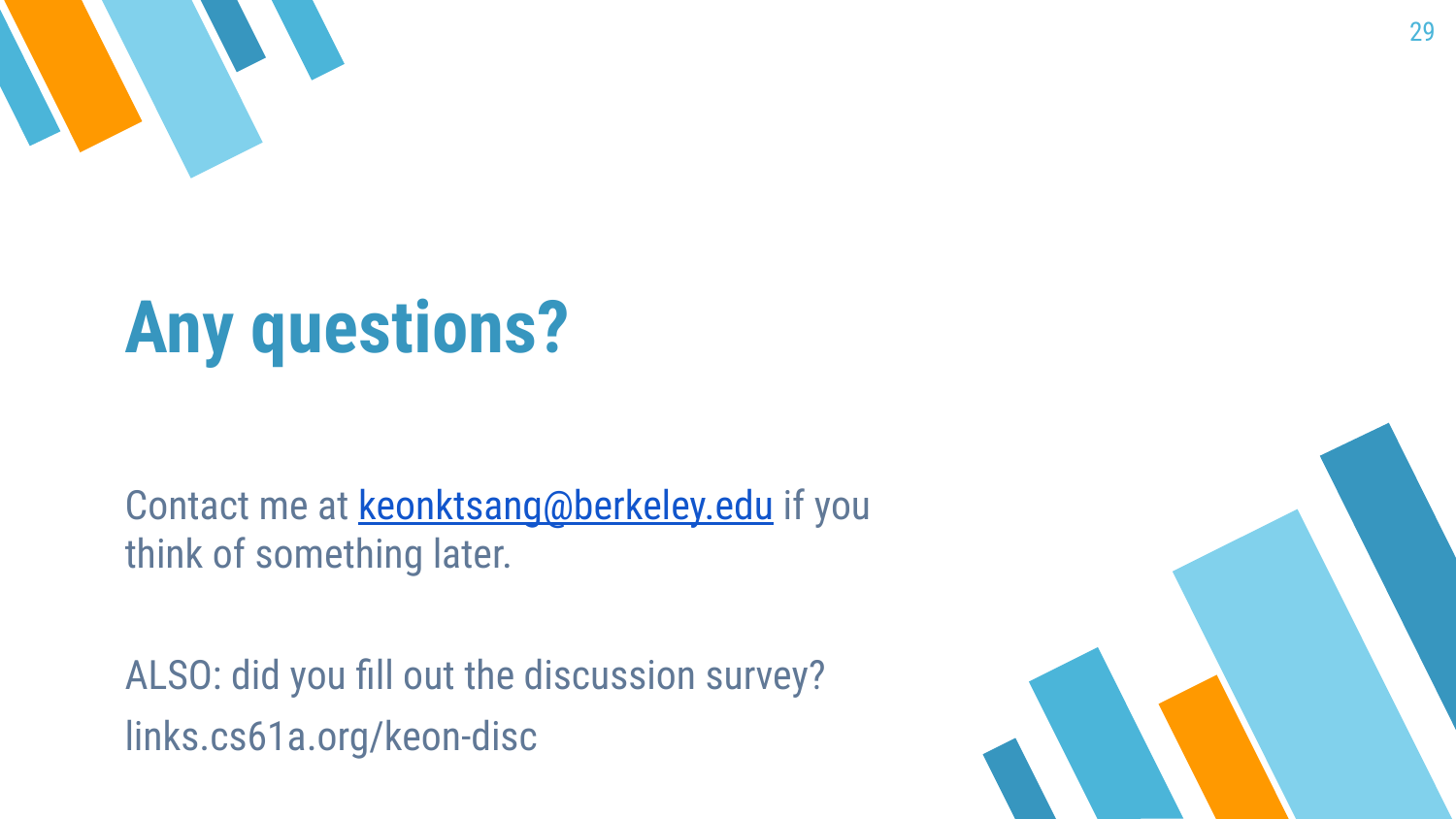

29
Any questions?

Contact me at keonktsang@berkeley.edu if you think of something later.

ALSO: did you fill out the discussion survey?
links.cs61a.org/keon-disc